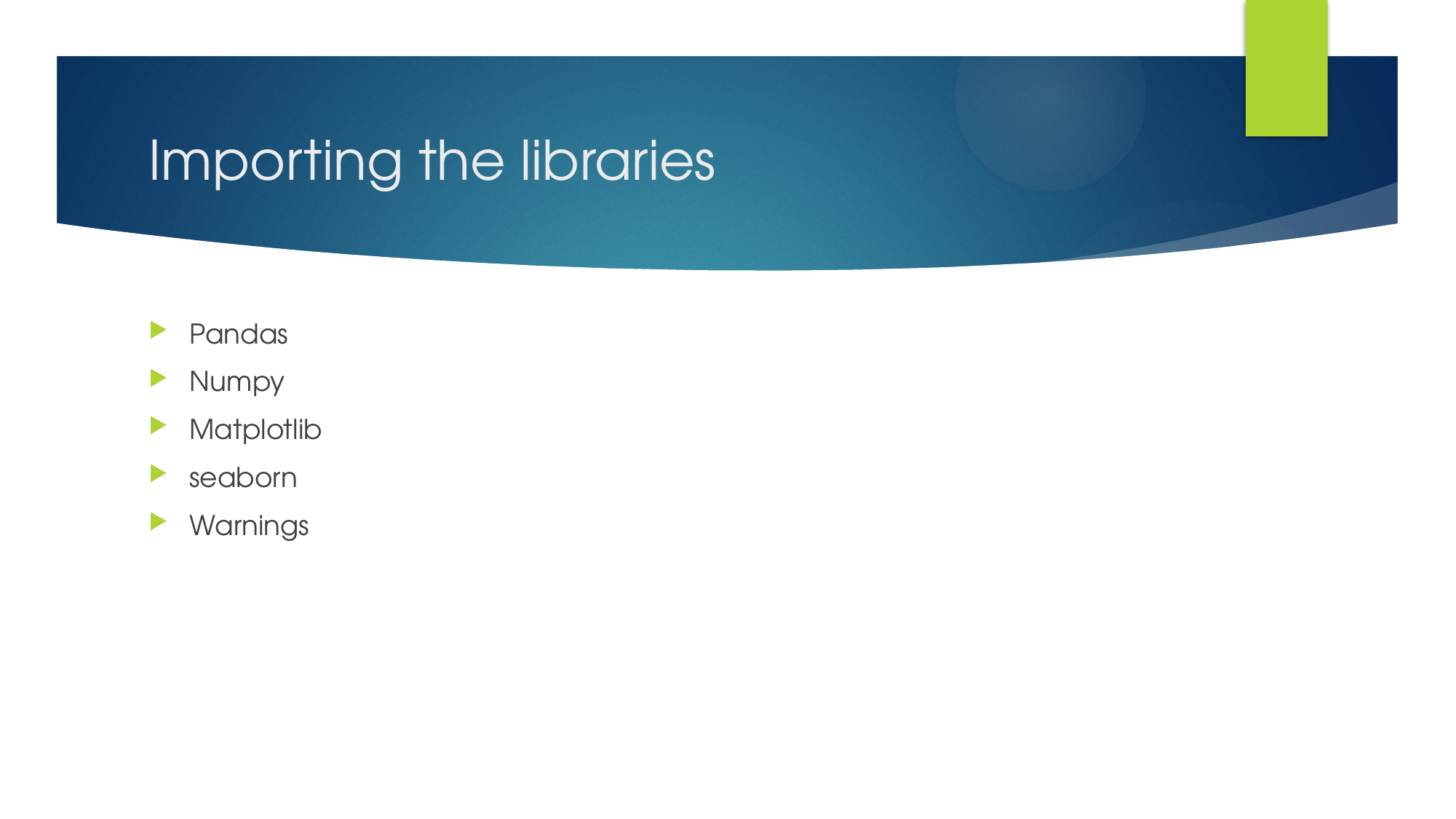

# Importing the libraries
Pandas
Numpy
Matplotlib
seaborn
Warnings